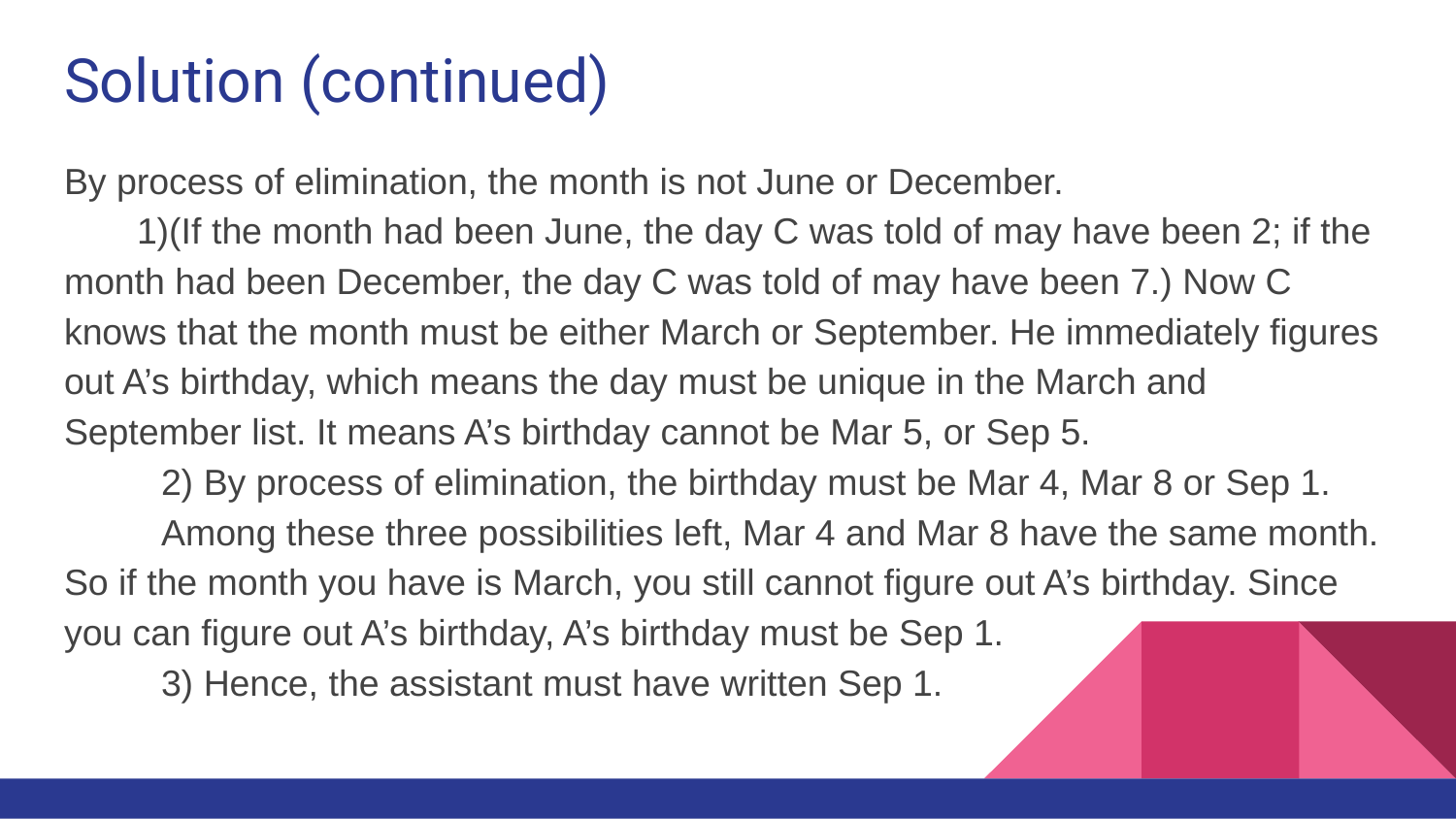

# Solution (continued)
By process of elimination, the month is not June or December.
1)(If the month had been June, the day C was told of may have been 2; if the month had been December, the day C was told of may have been 7.) Now C knows that the month must be either March or September. He immediately figures out A’s birthday, which means the day must be unique in the March and September list. It means A’s birthday cannot be Mar 5, or Sep 5.
2) By process of elimination, the birthday must be Mar 4, Mar 8 or Sep 1.
Among these three possibilities left, Mar 4 and Mar 8 have the same month. So if the month you have is March, you still cannot figure out A’s birthday. Since you can figure out A’s birthday, A’s birthday must be Sep 1.
3) Hence, the assistant must have written Sep 1.